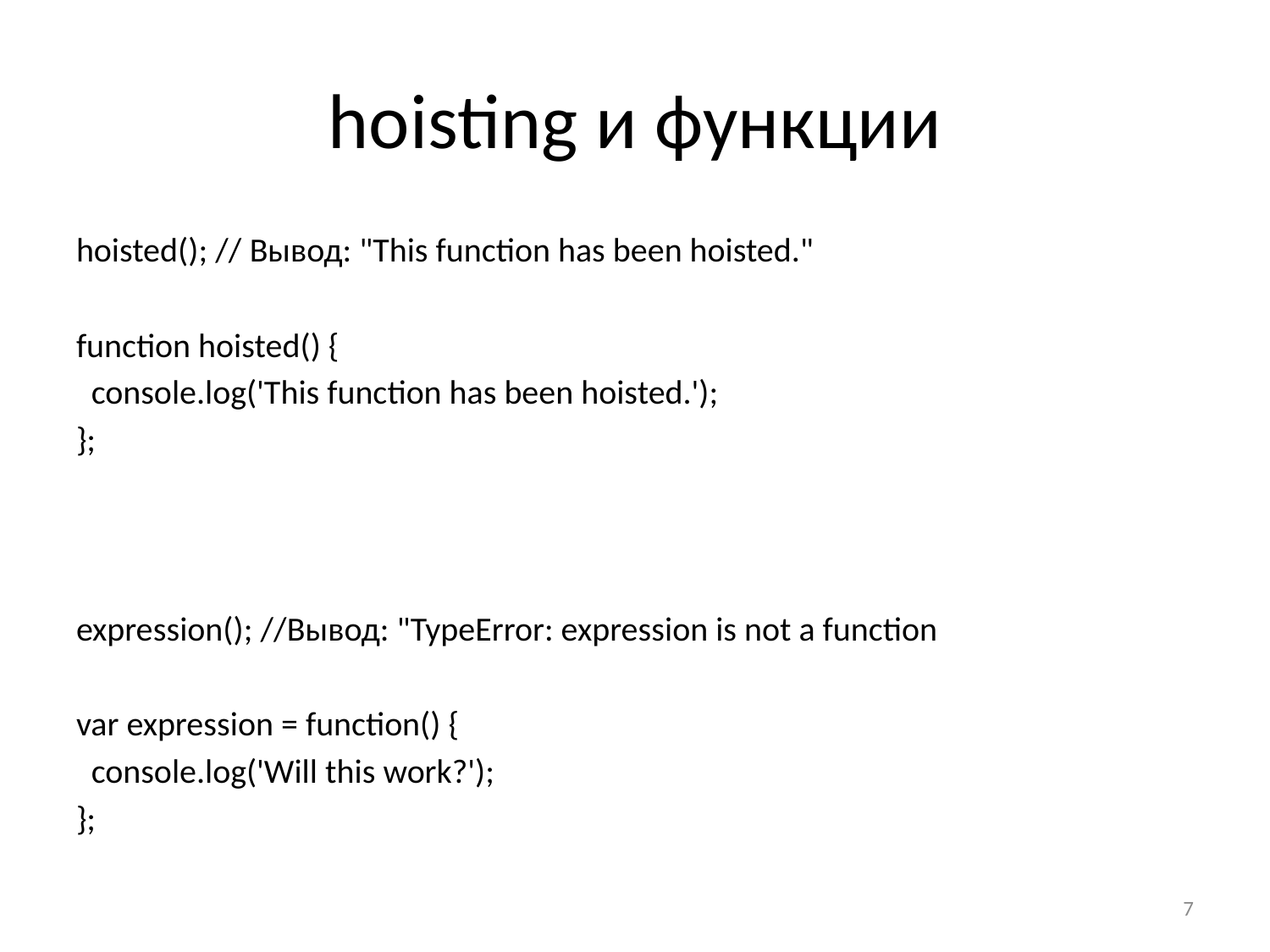

# hoisting и функции
hoisted(); // Вывод: "This function has been hoisted."

function hoisted() {
  console.log('This function has been hoisted.');
};

expression(); //Вывод: "TypeError: expression is not a function

var expression = function() {
  console.log('Will this work?');
};
7